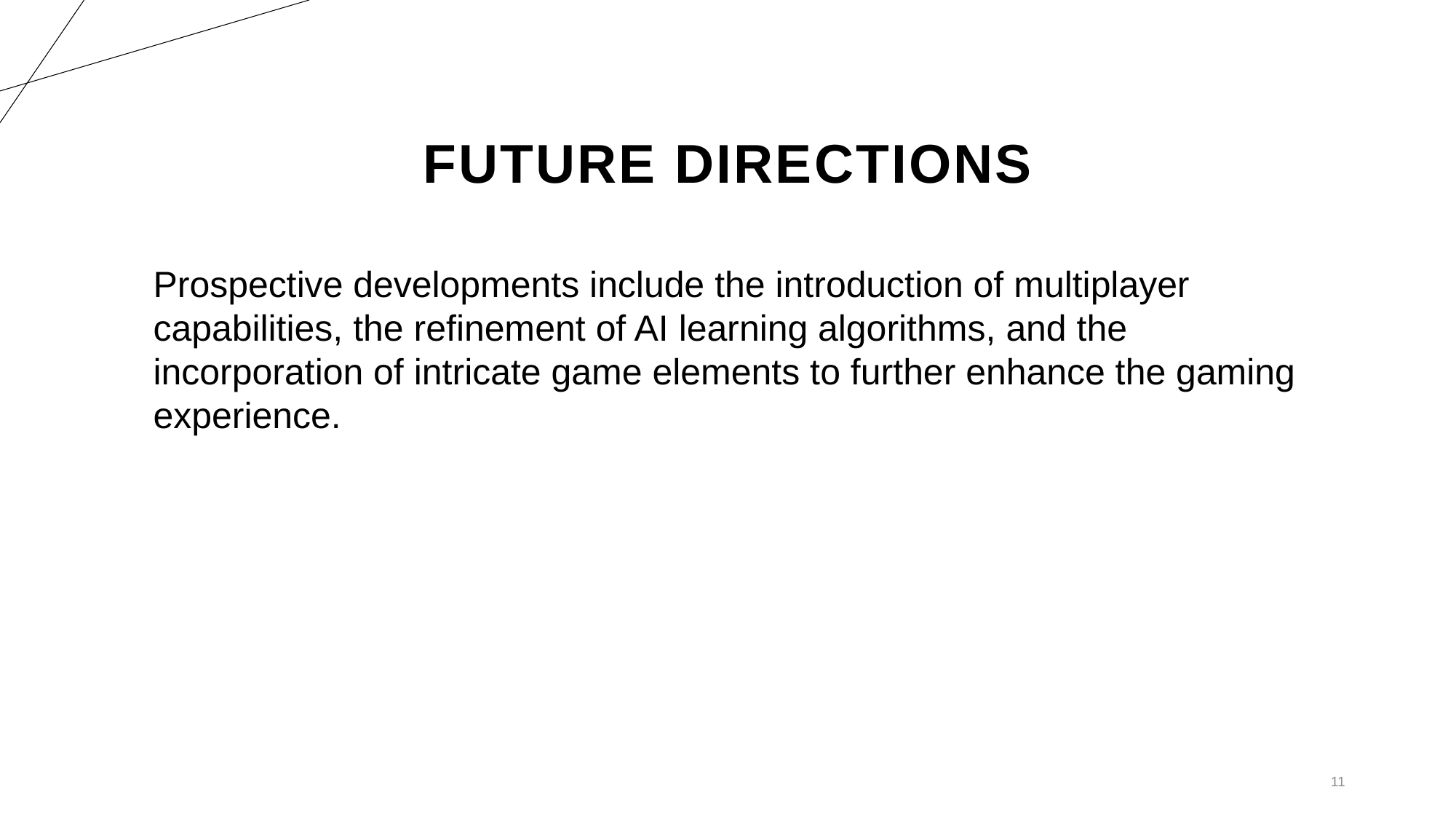

# Future Directions
Prospective developments include the introduction of multiplayer capabilities, the refinement of AI learning algorithms, and the incorporation of intricate game elements to further enhance the gaming experience.
11